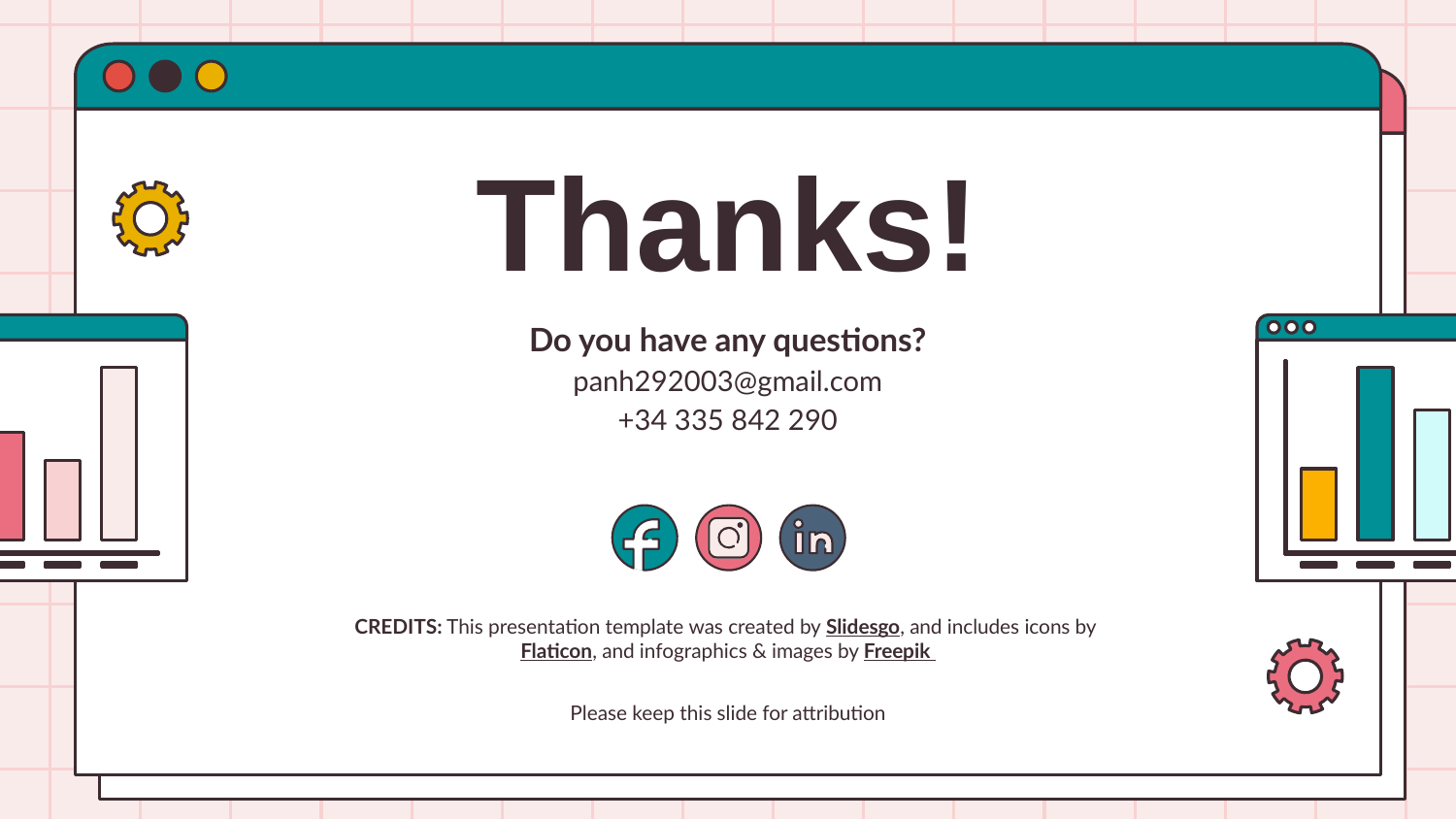

# Thanks!

Do you have any questions?
panh292003@gmail.com
+34 335 842 290

Please keep this slide for attribution